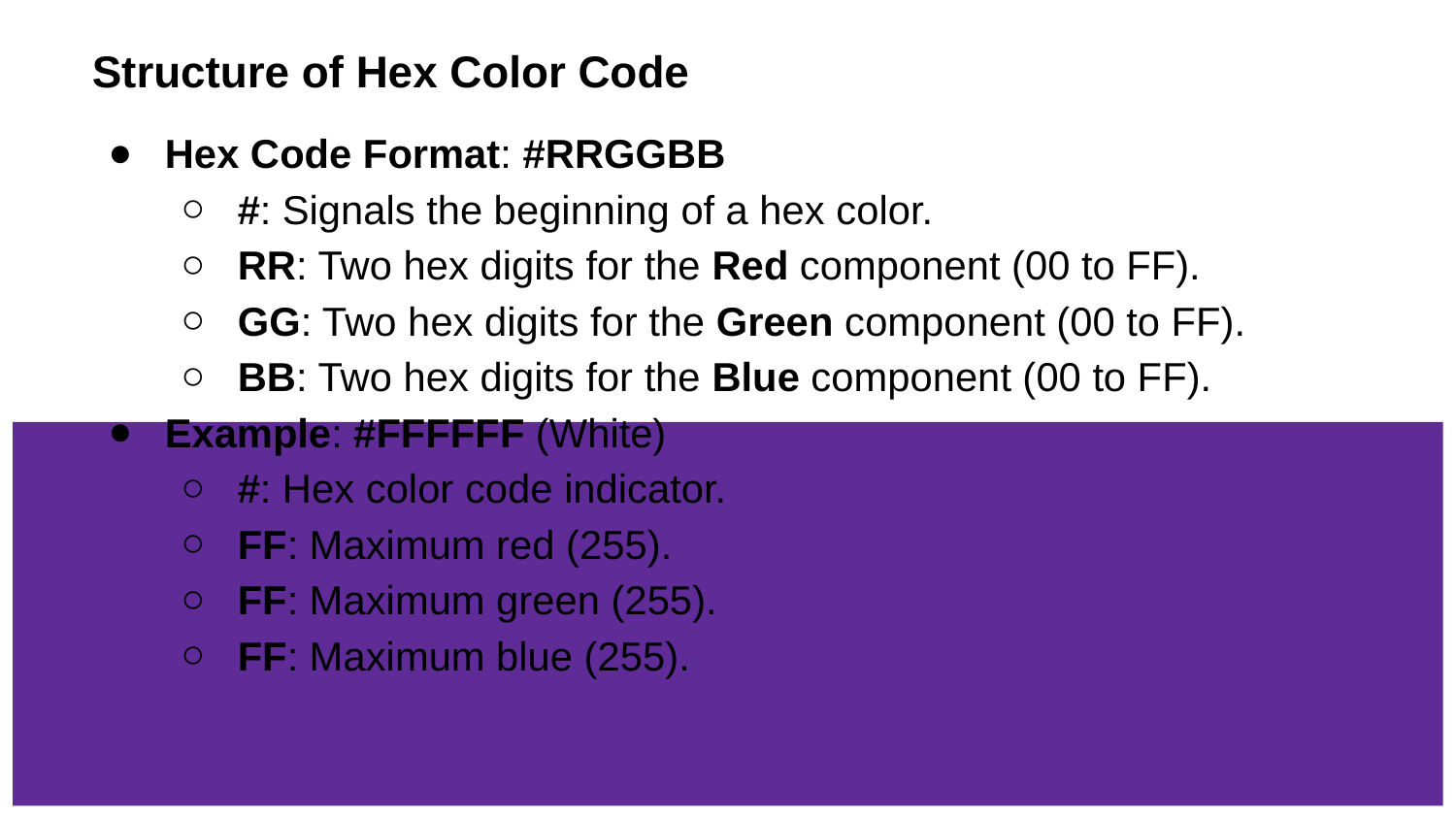

Structure of Hex Color Code
Hex Code Format: #RRGGBB
#: Signals the beginning of a hex color.
RR: Two hex digits for the Red component (00 to FF).
GG: Two hex digits for the Green component (00 to FF).
BB: Two hex digits for the Blue component (00 to FF).
Example: #FFFFFF (White)
#: Hex color code indicator.
FF: Maximum red (255).
FF: Maximum green (255).
FF: Maximum blue (255).